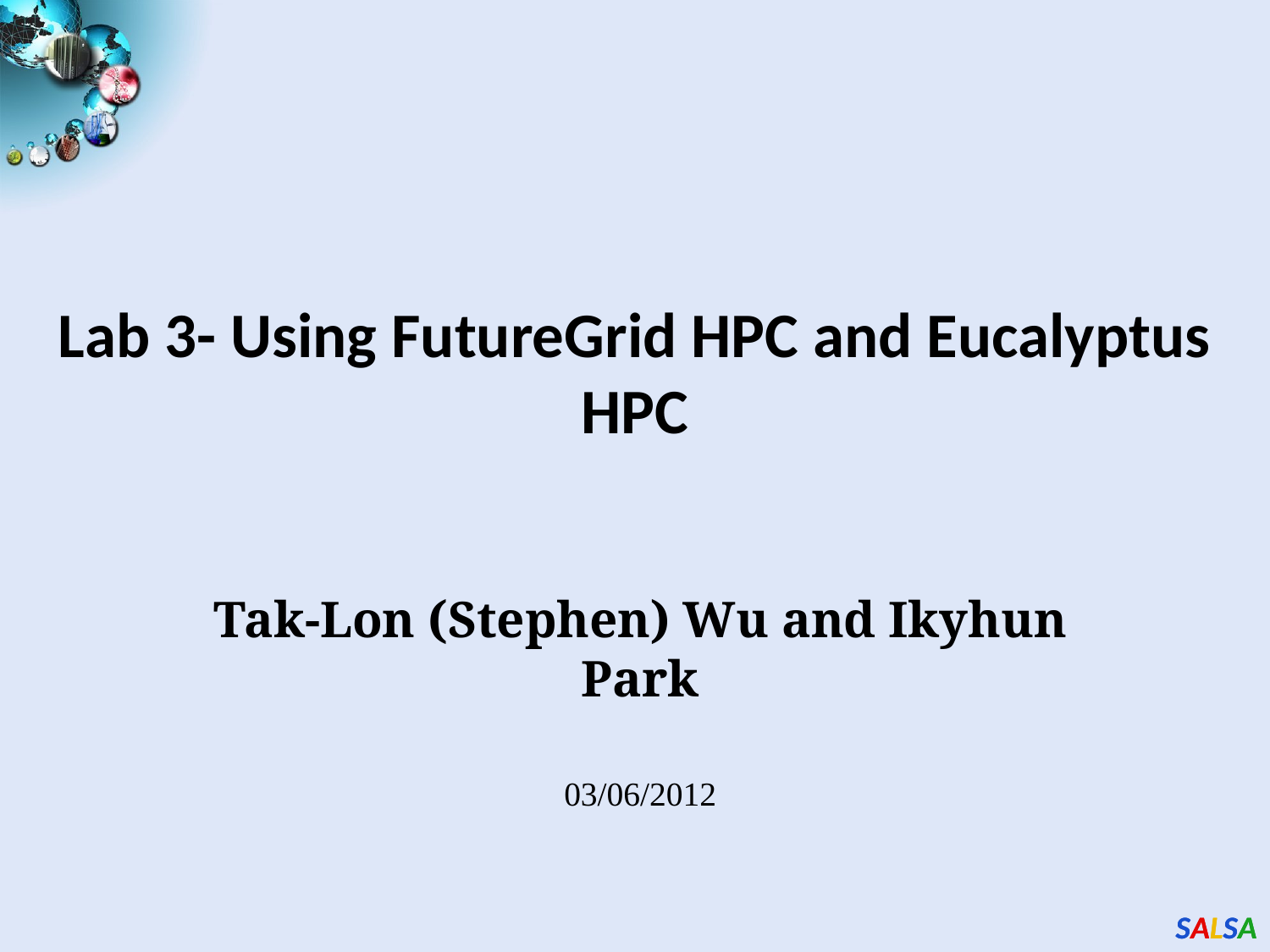

# Lab 3- Using FutureGrid HPC and Eucalyptus HPC
Tak-Lon (Stephen) Wu and Ikyhun Park

03/06/2012